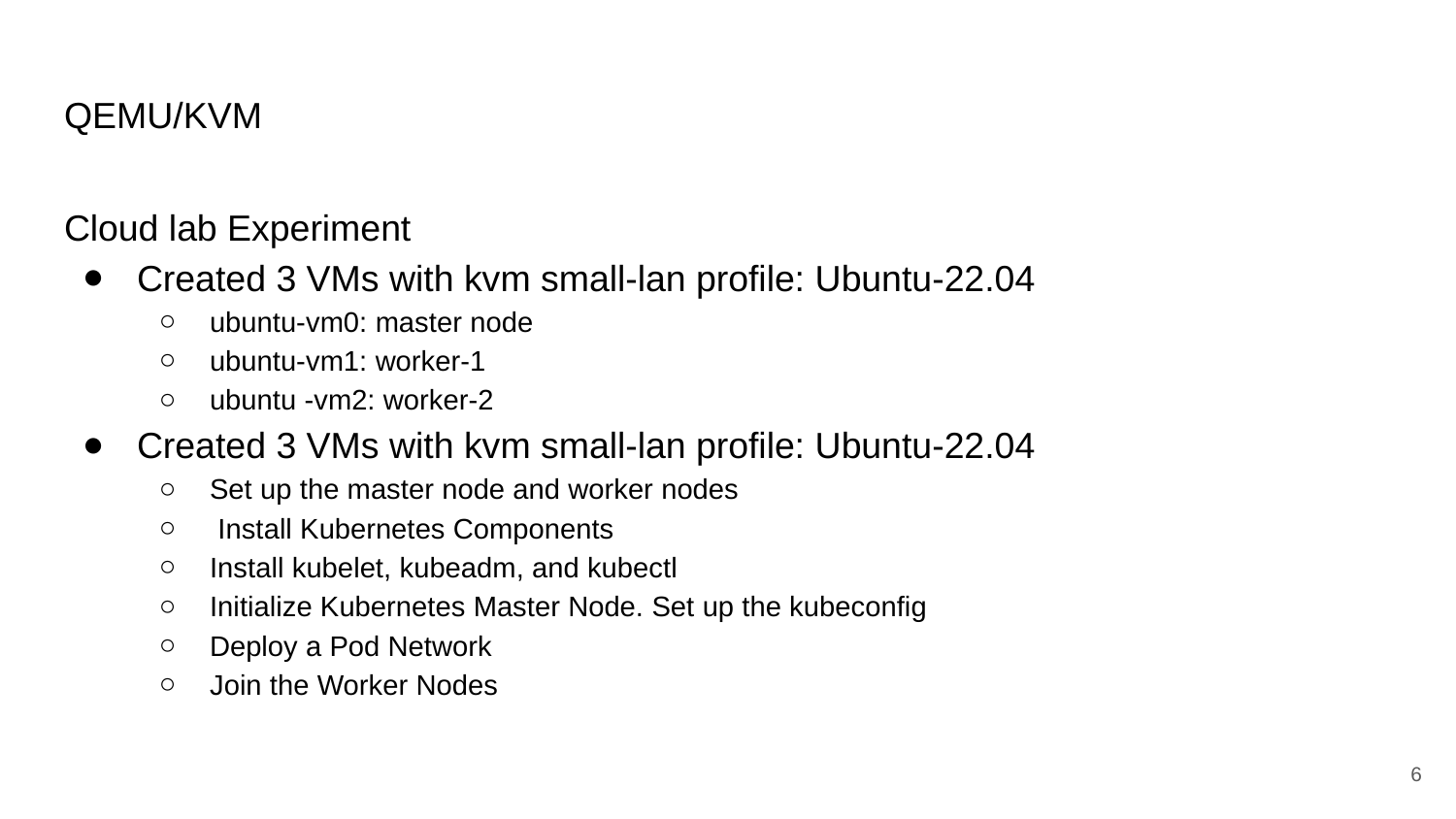

# QEMU/KVM
Cloud lab Experiment
Created 3 VMs with kvm small-lan profile: Ubuntu-22.04
ubuntu-vm0: master node
ubuntu-vm1: worker-1
ubuntu -vm2: worker-2
Created 3 VMs with kvm small-lan profile: Ubuntu-22.04
Set up the master node and worker nodes
 Install Kubernetes Components
Install kubelet, kubeadm, and kubectl
Initialize Kubernetes Master Node. Set up the kubeconfig
Deploy a Pod Network
Join the Worker Nodes

6